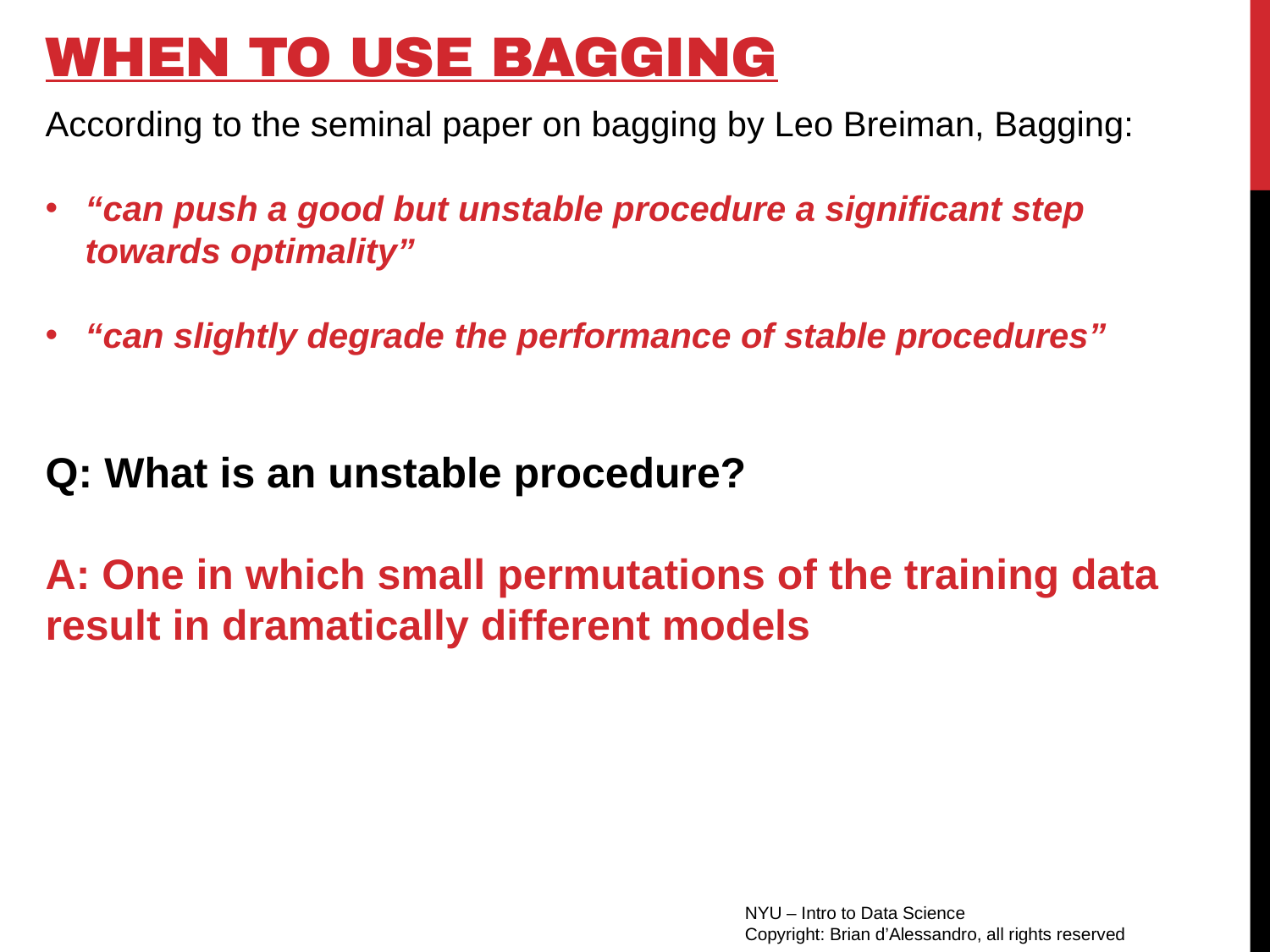

# When to use bagging
According to the seminal paper on bagging by Leo Breiman, Bagging:

“can push a good but unstable procedure a significant step towards optimality”

“can slightly degrade the performance of stable procedures”

Q: What is an unstable procedure?

A: One in which small permutations of the training data result in dramatically different models